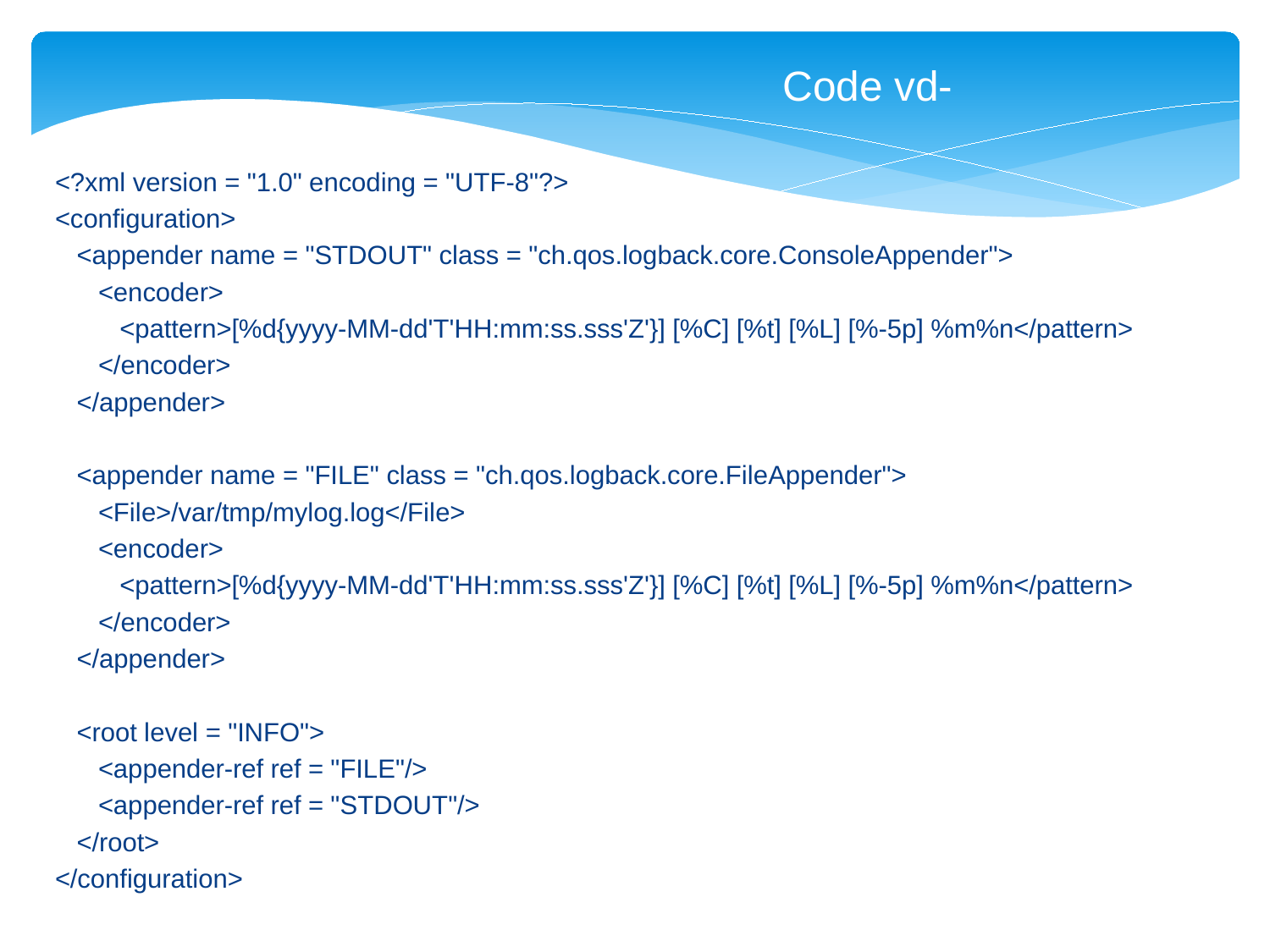

Code vd-
<?xml version = "1.0" encoding = "UTF-8"?>
<configuration>
   <appender name = "STDOUT" class = "ch.qos.logback.core.ConsoleAppender">
      <encoder>
         <pattern>[%d{yyyy-MM-dd'T'HH:mm:ss.sss'Z'}] [%C] [%t] [%L] [%-5p] %m%n</pattern>
      </encoder>
   </appender>

   <appender name = "FILE" class = "ch.qos.logback.core.FileAppender">
      <File>/var/tmp/mylog.log</File>
      <encoder>
         <pattern>[%d{yyyy-MM-dd'T'HH:mm:ss.sss'Z'}] [%C] [%t] [%L] [%-5p] %m%n</pattern>
      </encoder>
   </appender>

   <root level = "INFO">
      <appender-ref ref = "FILE"/>
      <appender-ref ref = "STDOUT"/>
   </root>
</configuration>